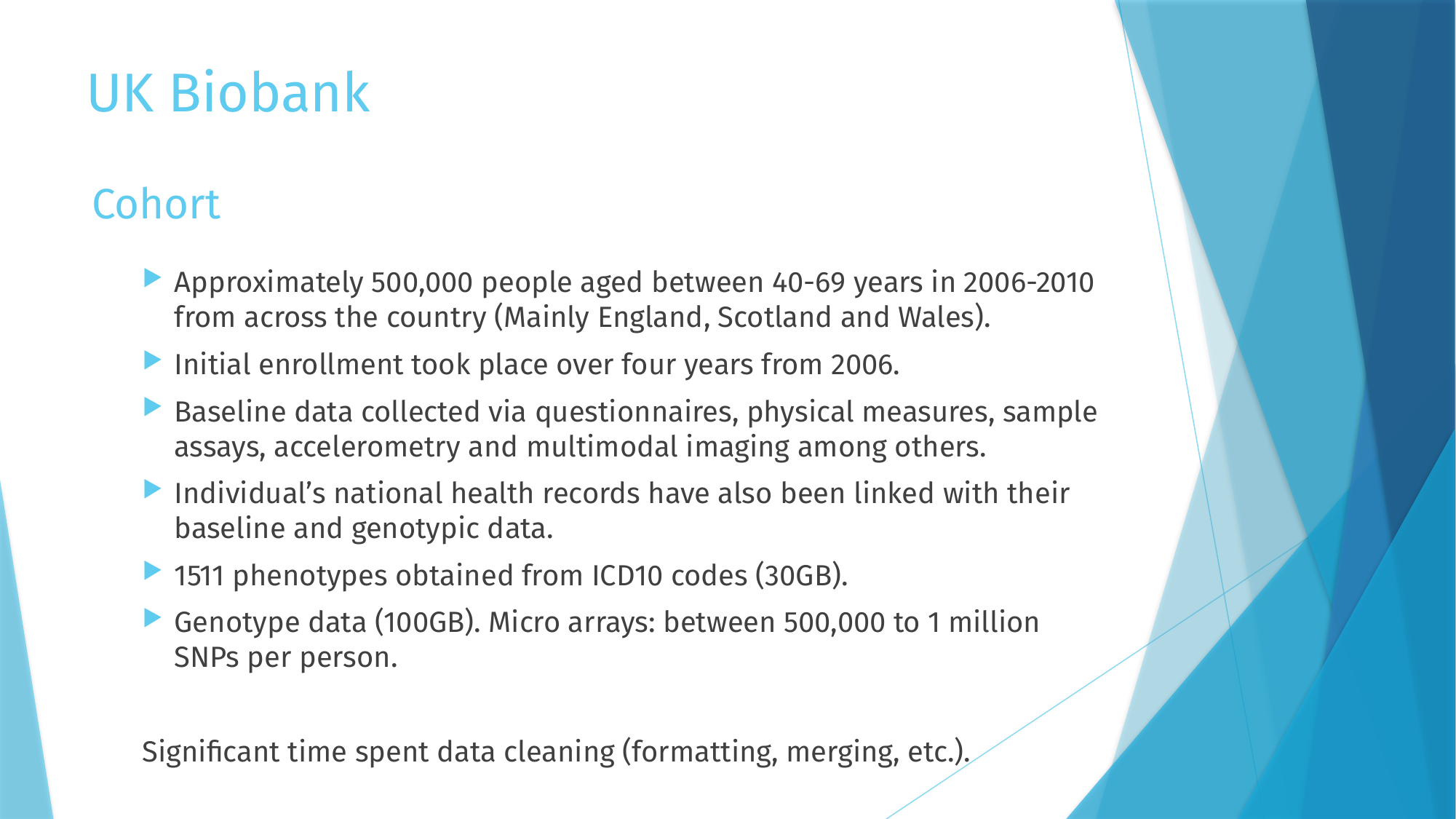

UK Biobank
Cohort
Approximately 500,000 people aged between 40-69 years in 2006-2010 from across the country (Mainly England, Scotland and Wales).
Initial enrollment took place over four years from 2006.
Baseline data collected via questionnaires, physical measures, sample assays, accelerometry and multimodal imaging among others.
Individual’s national health records have also been linked with their baseline and genotypic data.
1511 phenotypes obtained from ICD10 codes (30GB).
Genotype data (100GB). Micro arrays: between 500,000 to 1 million SNPs per person.

Significant time spent data cleaning (formatting, merging, etc.).